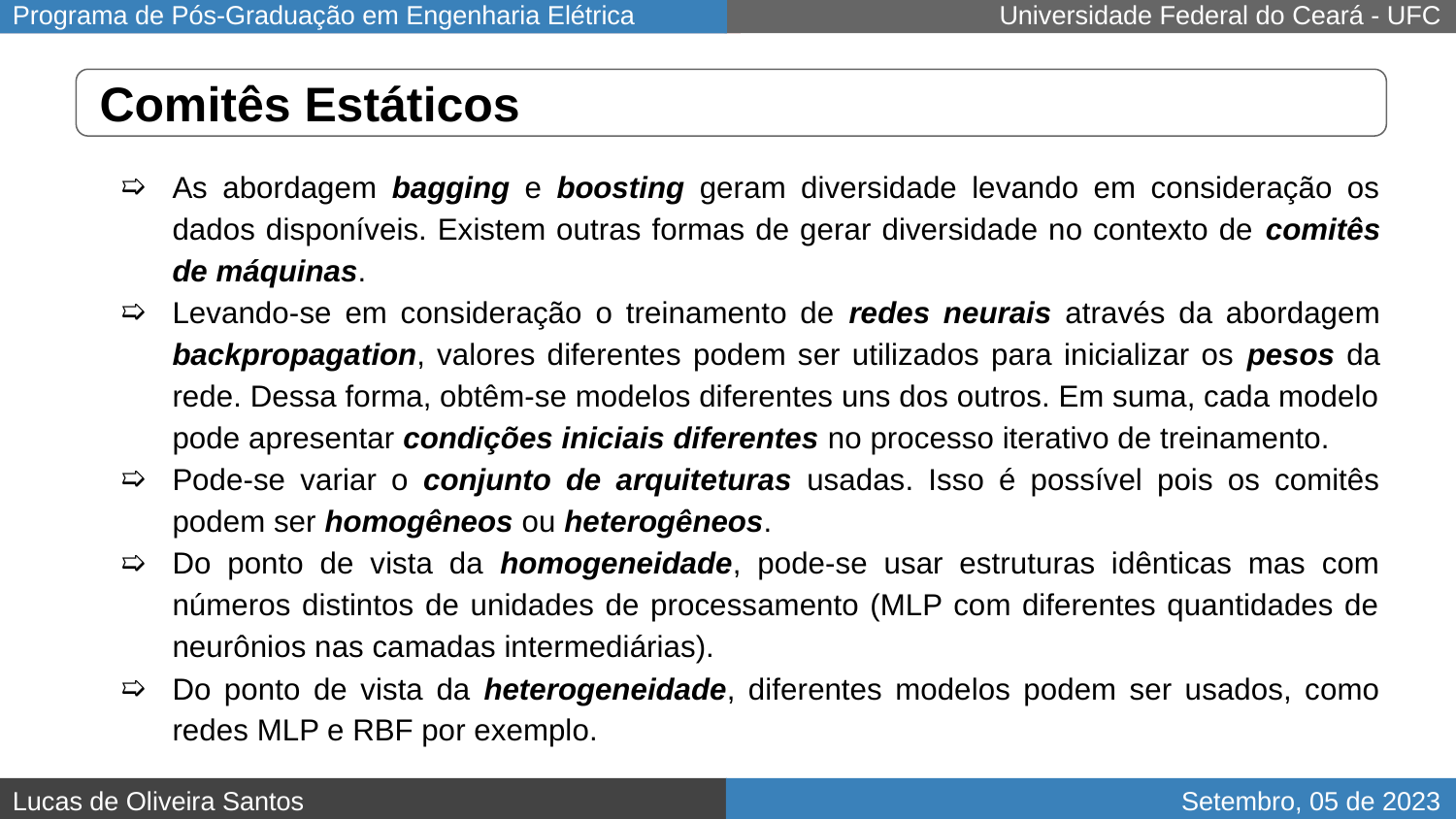

# Comitês Estáticos
As abordagem bagging e boosting geram diversidade levando em consideração os dados disponíveis. Existem outras formas de gerar diversidade no contexto de comitês de máquinas.
Levando-se em consideração o treinamento de redes neurais através da abordagem backpropagation, valores diferentes podem ser utilizados para inicializar os pesos da rede. Dessa forma, obtêm-se modelos diferentes uns dos outros. Em suma, cada modelo pode apresentar condições iniciais diferentes no processo iterativo de treinamento.
Pode-se variar o conjunto de arquiteturas usadas. Isso é possível pois os comitês podem ser homogêneos ou heterogêneos.
Do ponto de vista da homogeneidade, pode-se usar estruturas idênticas mas com números distintos de unidades de processamento (MLP com diferentes quantidades de neurônios nas camadas intermediárias).
Do ponto de vista da heterogeneidade, diferentes modelos podem ser usados, como redes MLP e RBF por exemplo.